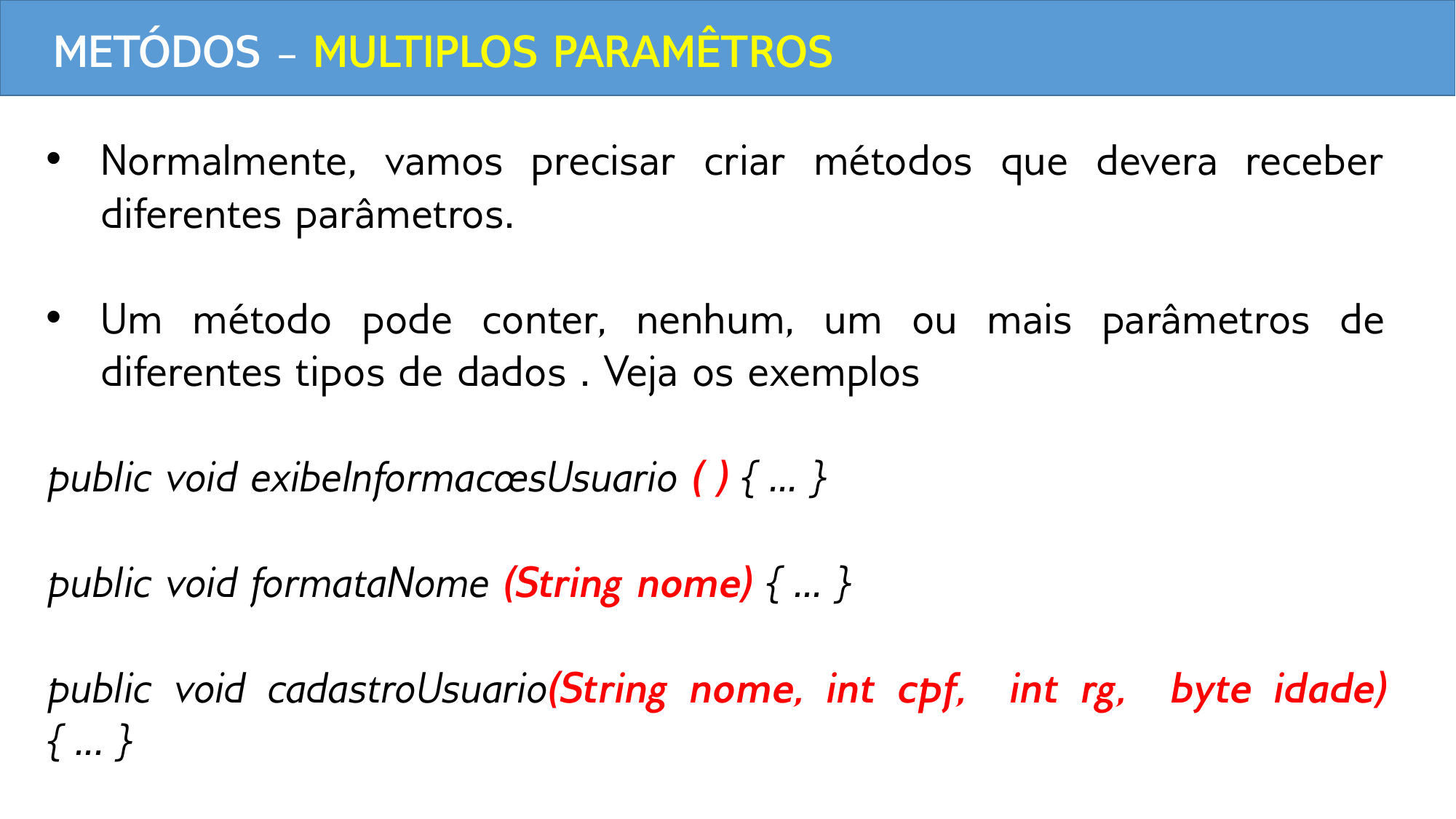

METÓDOS – MULTIPLOS PARAMÊTROS
Normalmente, vamos precisar criar métodos que devera receber diferentes parâmetros.

Um método pode conter, nenhum, um ou mais parâmetros de diferentes tipos de dados . Veja os exemplos

public void exibeInformacoesUsuario ( ) { ... }

public void formataNome (String nome) { ... }

public void cadastroUsuario(String nome, int cpf,  int rg,  byte idade) { ... }